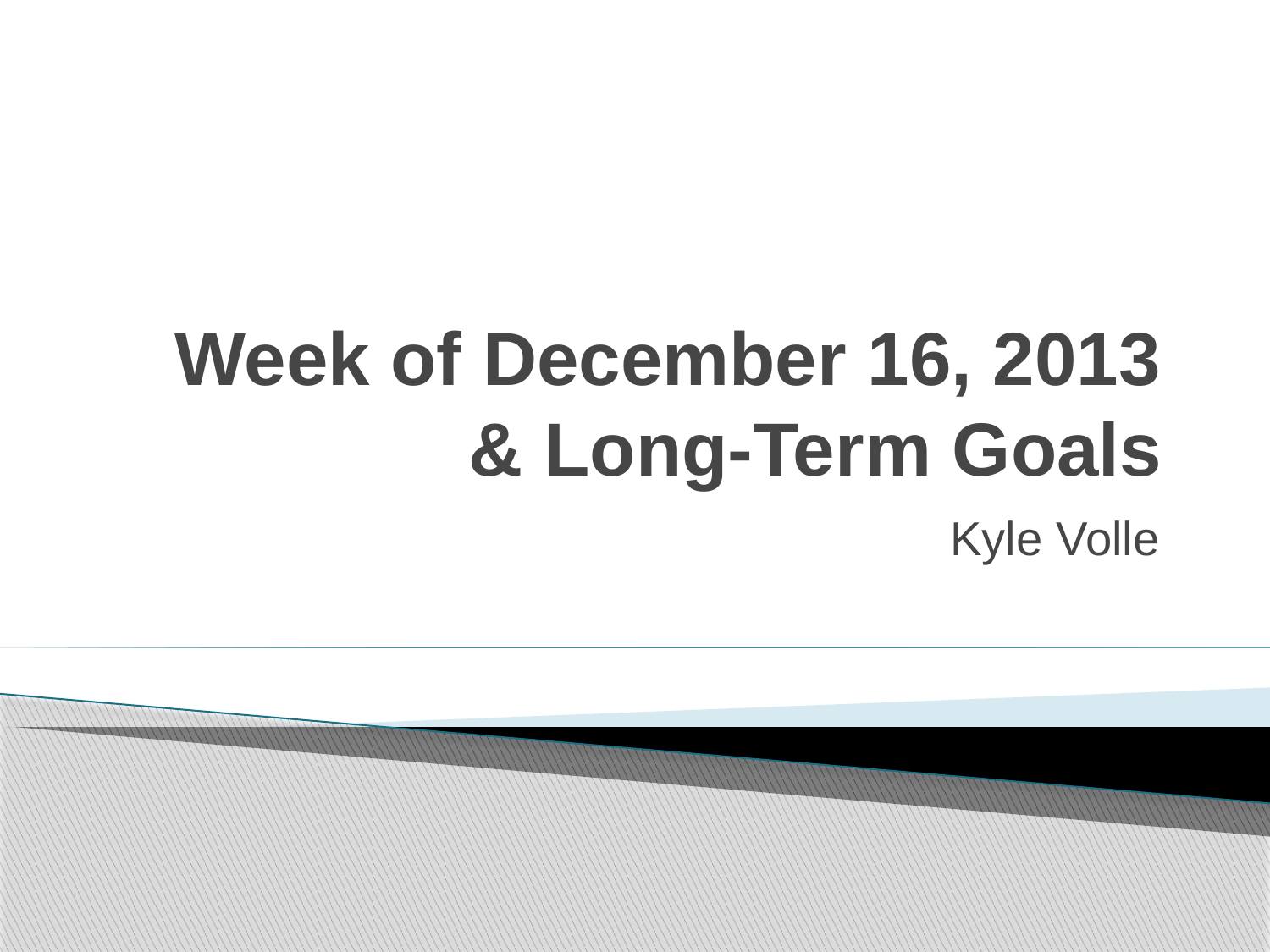

# Week of December 16, 2013 & Long-Term Goals
Kyle Volle